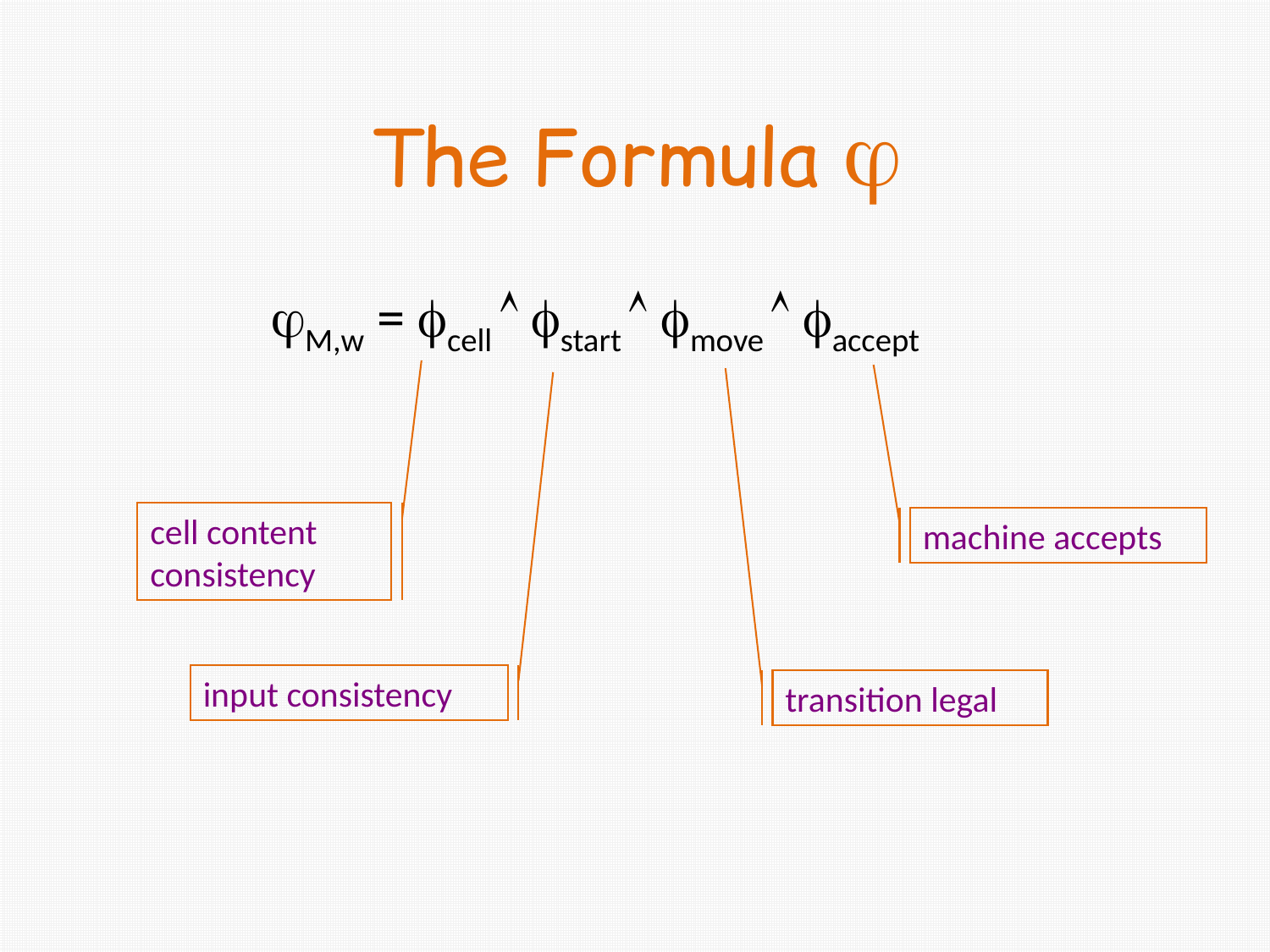

The Formula ϕ
ϕM,w = φcell ∧ φstart ∧ φmove ∧ φaccept
cell content consistency
machine accepts
input consistency
transition legal